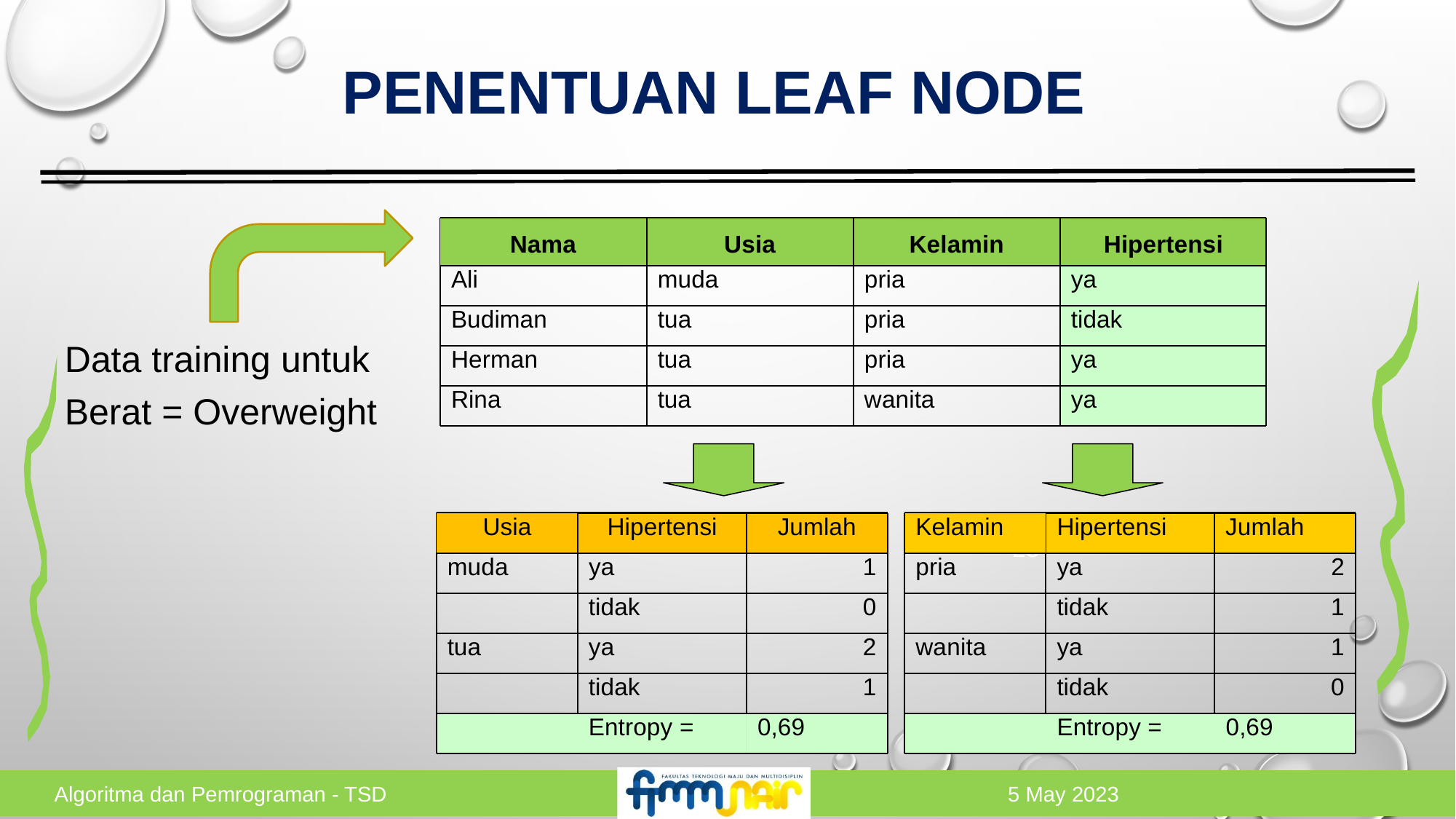

# Penentuan leaf node

Nama

Usia

Kelamin

Hipertensi

Ali
muda
pria
ya

Budiman
tua
pria

tidak

Herman
tua
pria
ya

Rina
tua
wanita
ya

Data training untuk Berat = Overweight

Kelamin

Hipertensi

Jumlah

Usia

Hipertensi

Jumlah

muda
ya
1

tidak
0

tua
ya
2

tidak
1

Entropy =         0,69

23

pria
ya
2

tidak
1

wanita
ya
1

tidak
0

Entropy =         0,69

Algoritma dan Pemrograman - TSD
5 May 2023